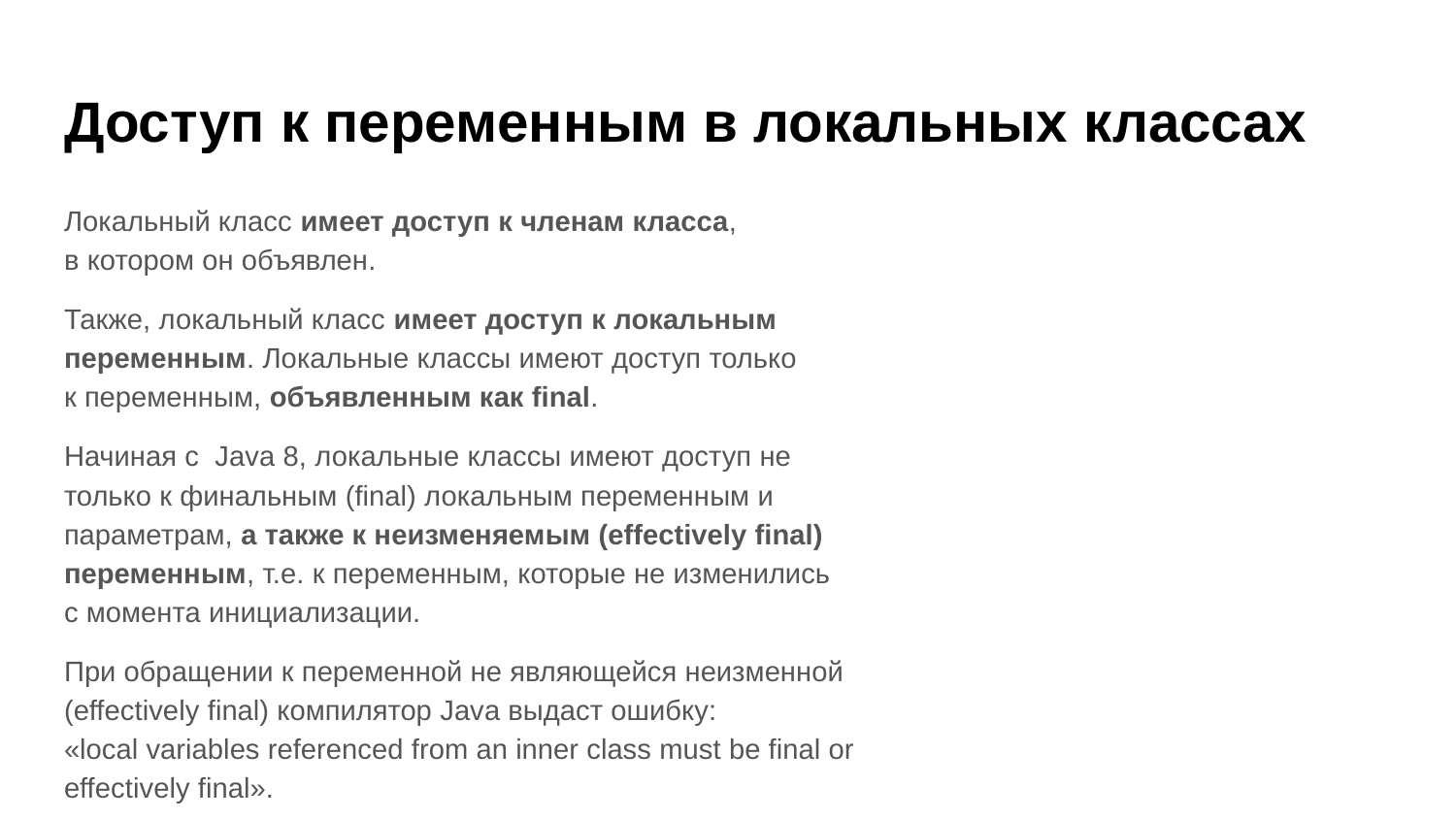

# Доступ к переменным в локальных классах

Локальный класс имеет доступ к членам класса,
в котором он объявлен.
Также, локальный класс имеет доступ к локальным
переменным. Локальные классы имеют доступ только
к переменным, объявленным как final.
Начиная с  Java 8, локальные классы имеют доступ не
только к финальным (final) локальным переменным и
параметрам, а также к неизменяемым (effectively final)
переменным, т.е. к переменным, которые не изменились
с момента инициализации.
При обращении к переменной не являющейся неизменной
(effectively final) компилятор Java выдаст ошибку:
«local variables referenced from an inner class must be final or
effectively final».